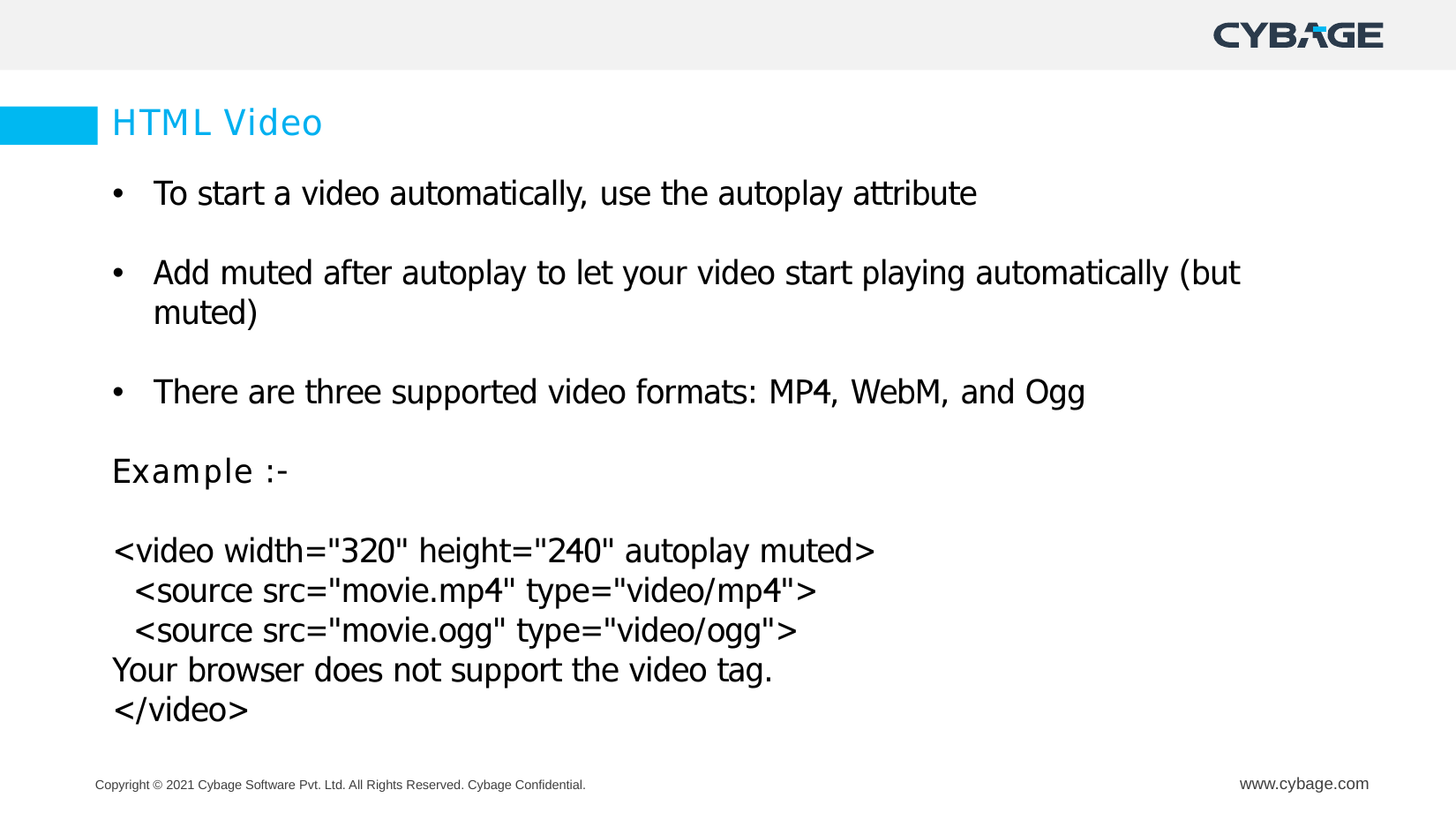

HTML Video

To start a video automatically, use the autoplay attribute

Add muted after autoplay to let your video start playing automatically (but muted)

There are three supported video formats: MP4, WebM, and Ogg

Example :-

<video width="320" height="240" autoplay muted>
  <source src="movie.mp4" type="video/mp4">
  <source src="movie.ogg" type="video/ogg">
Your browser does not support the video tag.
</video>